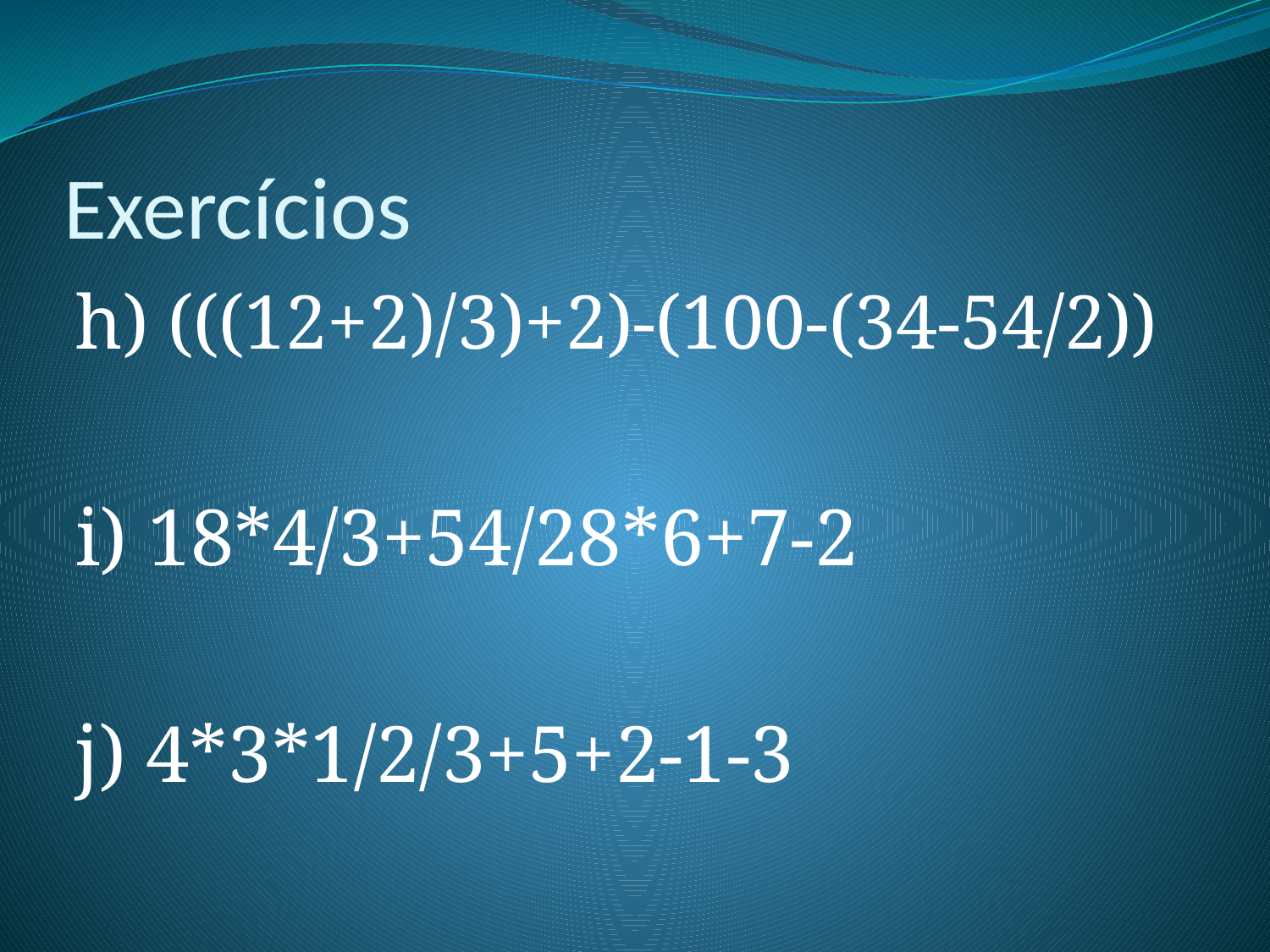

# Exercícios
h) (((12+2)/3)+2)-(100-(34-54/2))

i) 18*4/3+54/28*6+7-2

j) 4*3*1/2/3+5+2-1-3